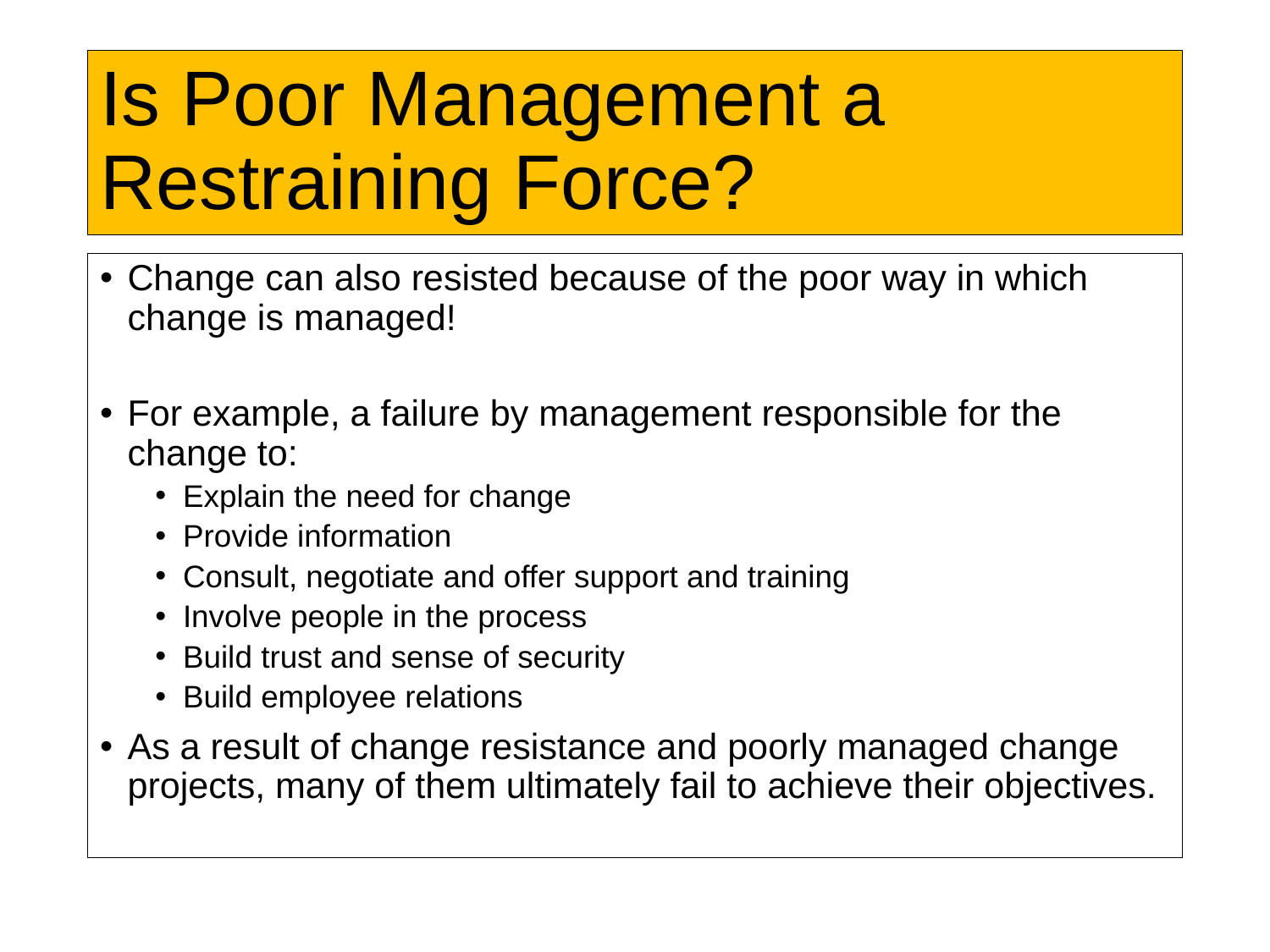

# Is Poor Management a Restraining Force?
Change can also resisted because of the poor way in which change is managed!
For example, a failure by management responsible for the change to:
Explain the need for change
Provide information
Consult, negotiate and offer support and training
Involve people in the process
Build trust and sense of security
Build employee relations
As a result of change resistance and poorly managed change projects, many of them ultimately fail to achieve their objectives.